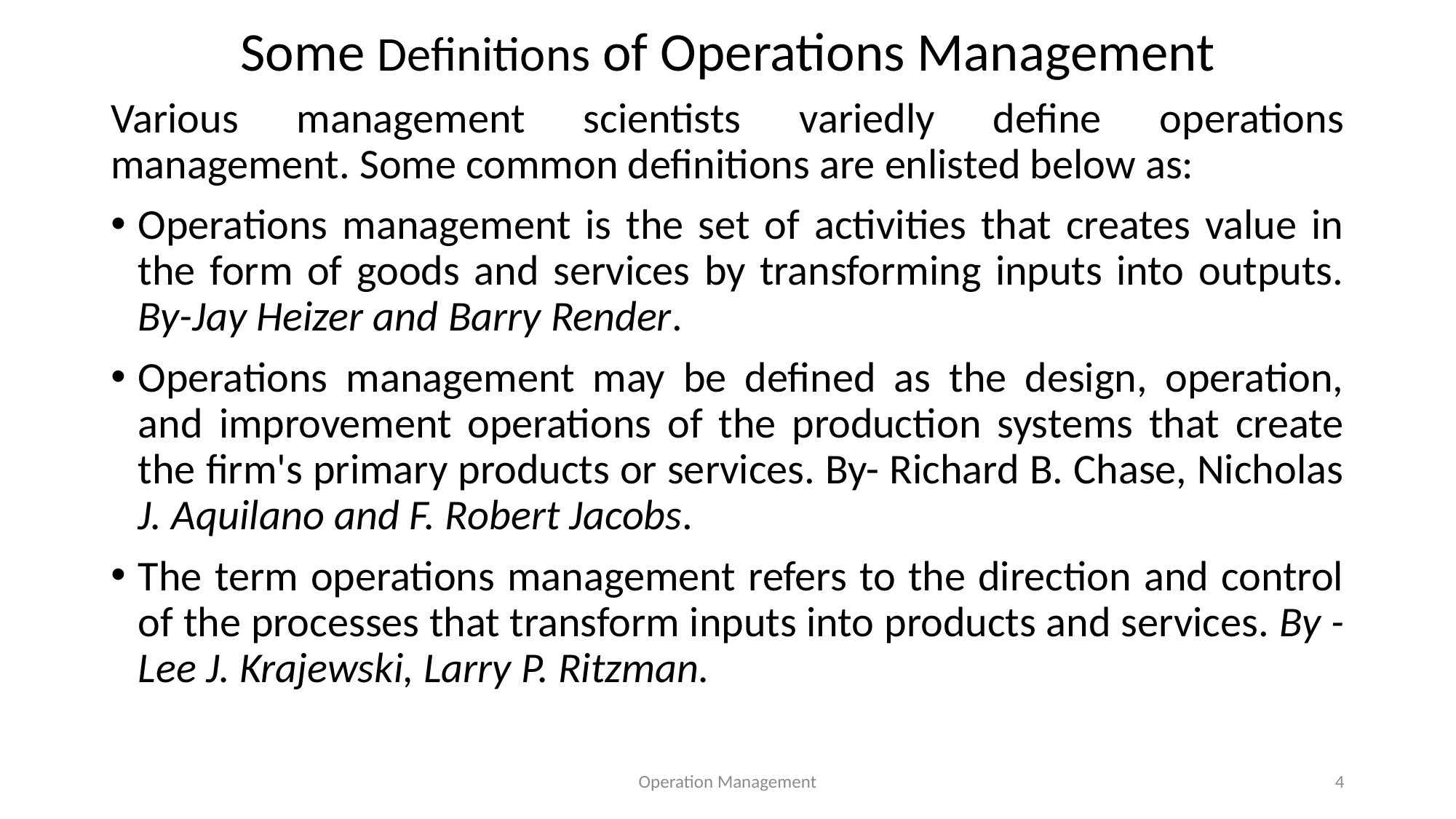

# Some Definitions of Operations Management
Various management scientists variedly define operations management. Some common definitions are enlisted below as:
Operations management is the set of activities that creates value in the form of goods and services by transforming inputs into outputs. By-Jay Heizer and Barry Render.
Operations management may be defined as the design, operation, and improvement operations of the production systems that create the firm's primary products or services. By- Richard B. Chase, Nicholas J. Aquilano and F. Robert Jacobs.
The term operations management refers to the direction and control of the processes that transform inputs into products and services. By - Lee J. Krajewski, Larry P. Ritzman.
Operation Management
4